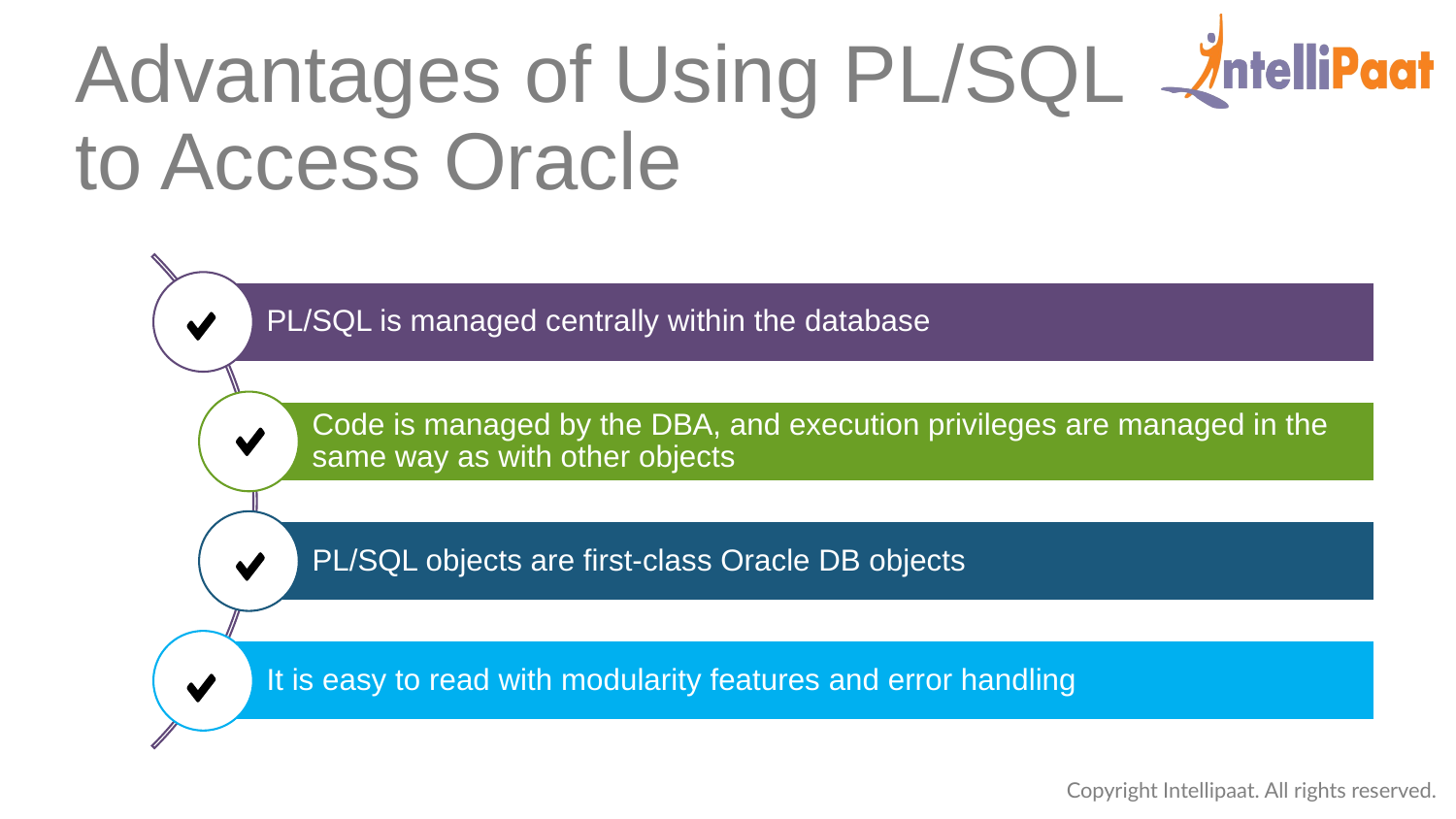

Advantages of Using PL/SQL to Access Oracle
PL/SQL is managed centrally within the database
Code is managed by the DBA, and execution privileges are managed in the same way as with other objects
PL/SQL objects are first-class Oracle DB objects
It is easy to read with modularity features and error handling